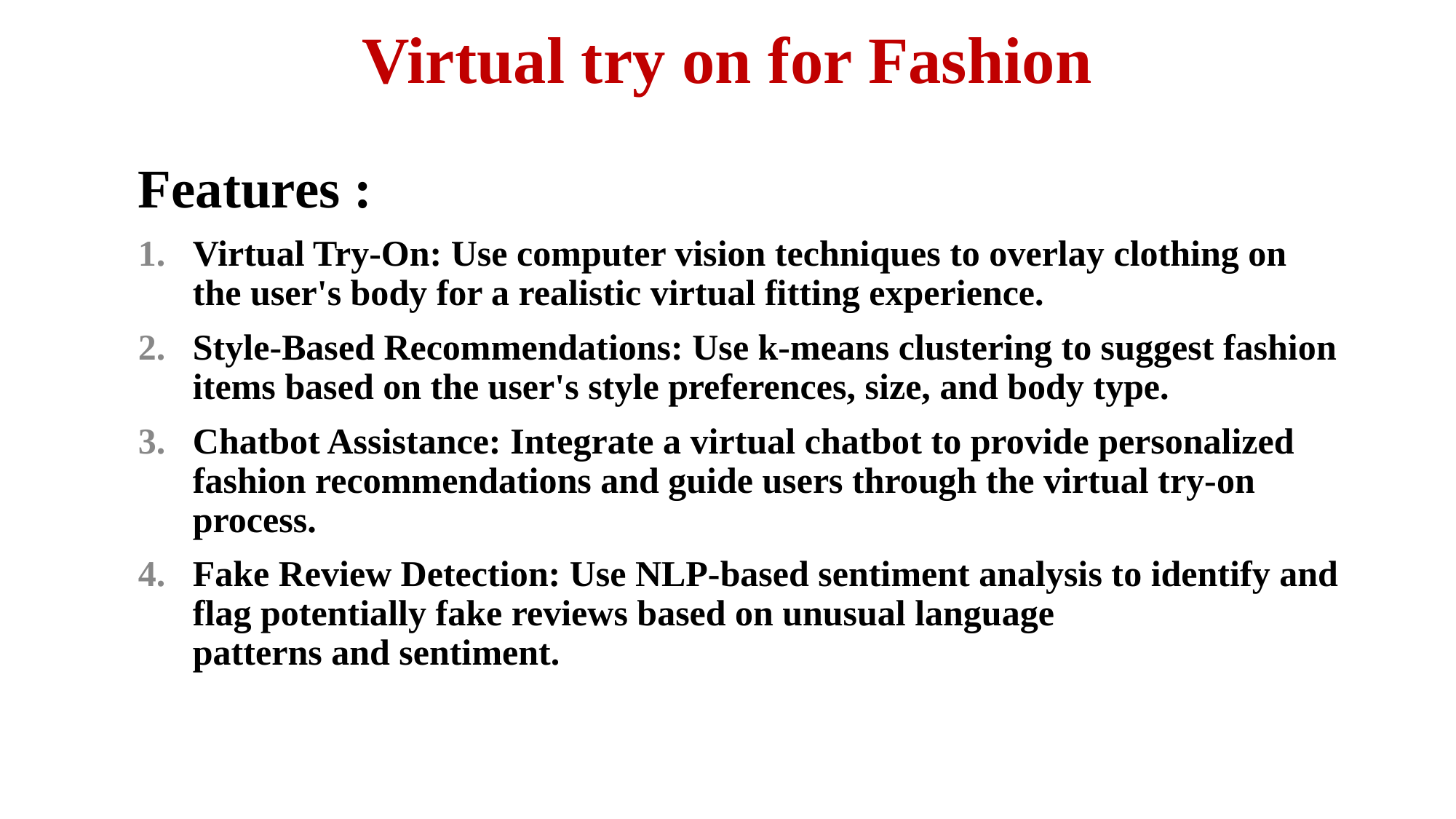

# Virtual try on for Fashion
Features :
Virtual Try-On: Use computer vision techniques to overlay clothing on the user's body for a realistic virtual fitting experience.
Style-Based Recommendations: Use k-means clustering to suggest fashion items based on the user's style preferences, size, and body type.
Chatbot Assistance: Integrate a virtual chatbot to provide personalized fashion recommendations and guide users through the virtual try-on process.
Fake Review Detection: Use NLP-based sentiment analysis to identify and flag potentially fake reviews based on unusual language patterns and sentiment.